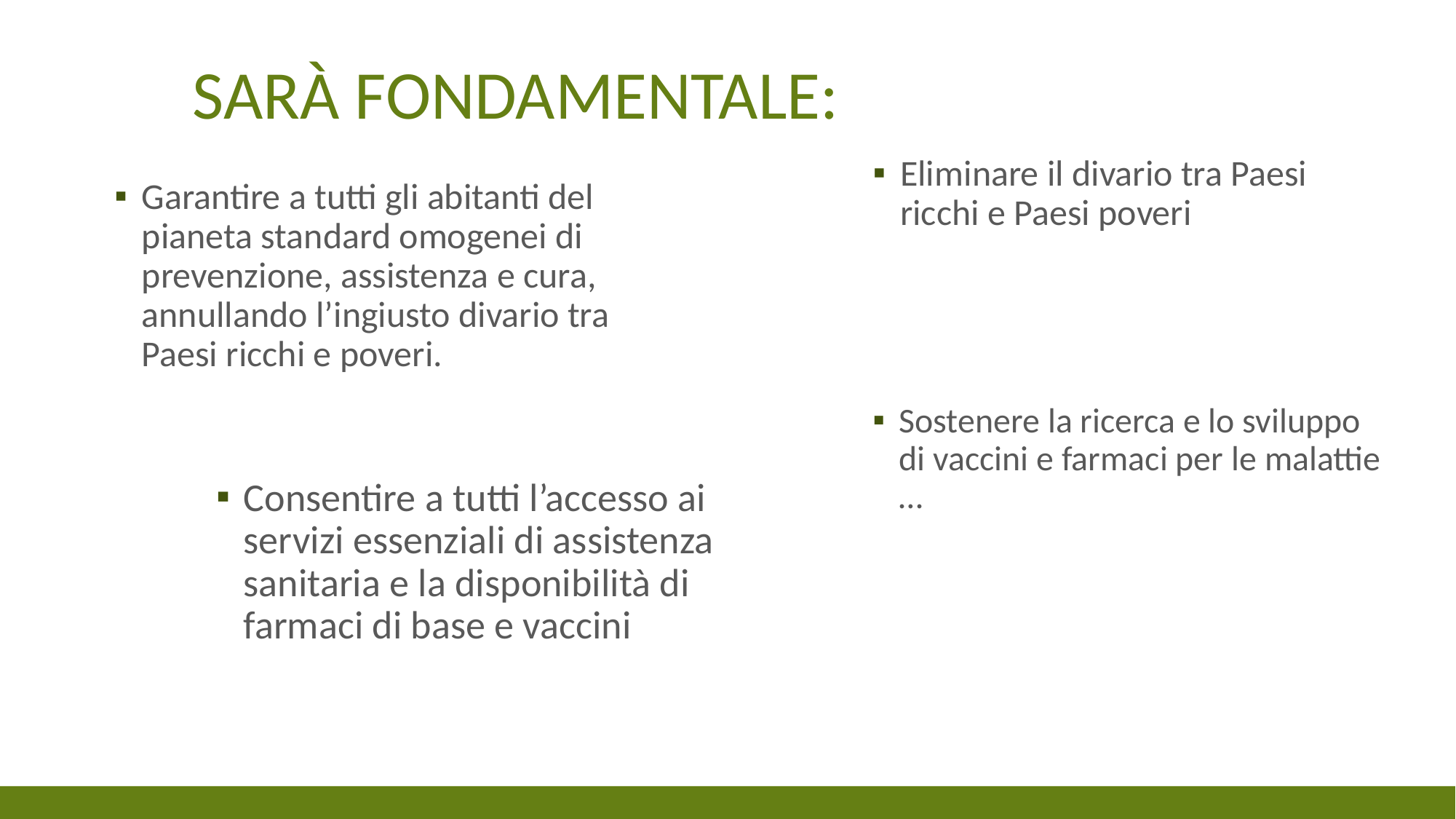

# Sarà fondamentale:
Eliminare il divario tra Paesi ricchi e Paesi poveri
Garantire a tutti gli abitanti del pianeta standard omogenei di prevenzione, assistenza e cura, annullando l’ingiusto divario tra Paesi ricchi e poveri.

Sostenere la ricerca e lo sviluppo di vaccini e farmaci per le malattie …
Consentire a tutti l’accesso ai servizi essenziali di assistenza sanitaria e la disponibilità di farmaci di base e vaccini